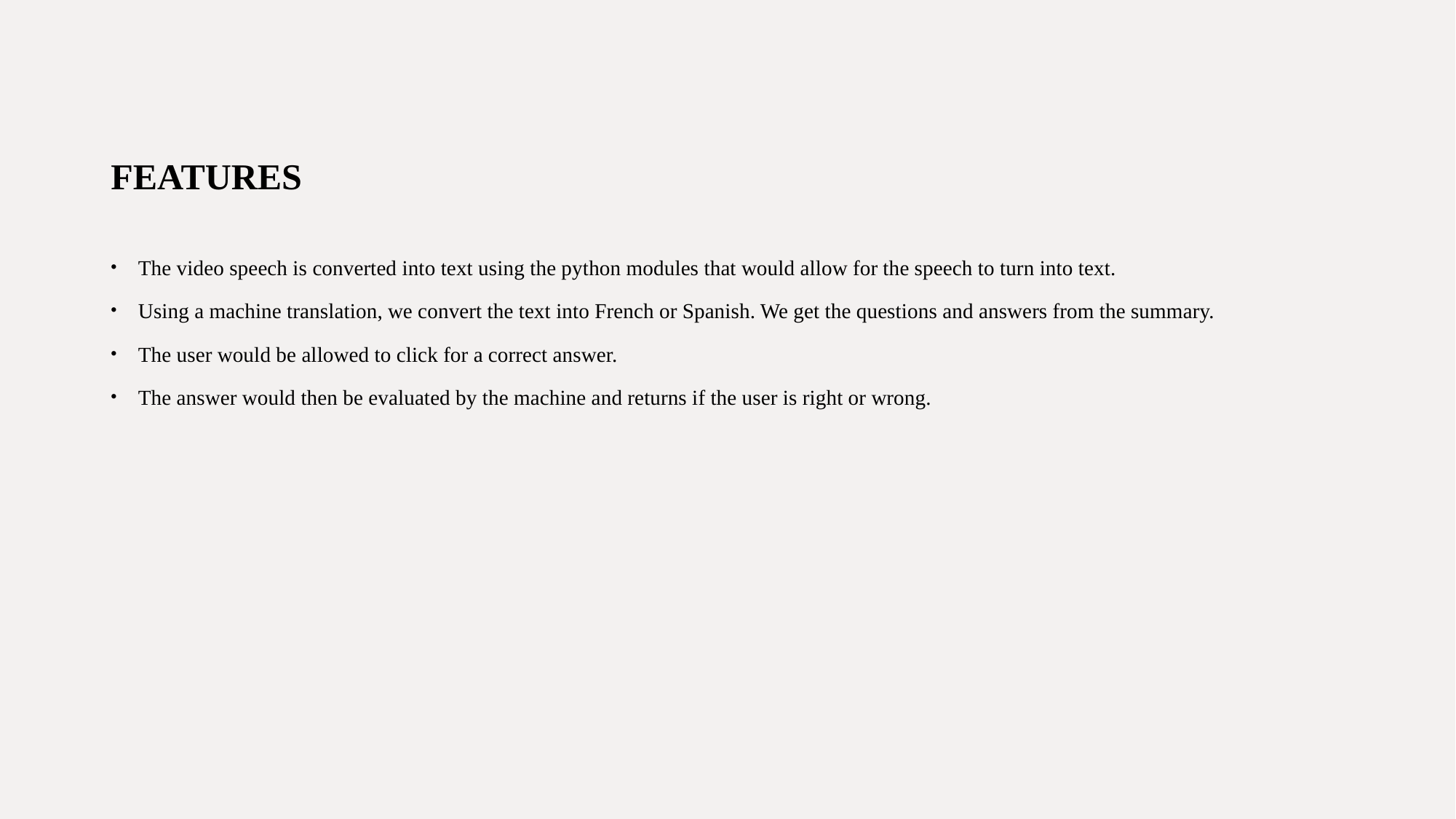

# FEATURES
The video speech is converted into text using the python modules that would allow for the speech to turn into text.
Using a machine translation, we convert the text into French or Spanish. We get the questions and answers from the summary.
The user would be allowed to click for a correct answer.
The answer would then be evaluated by the machine and returns if the user is right or wrong.